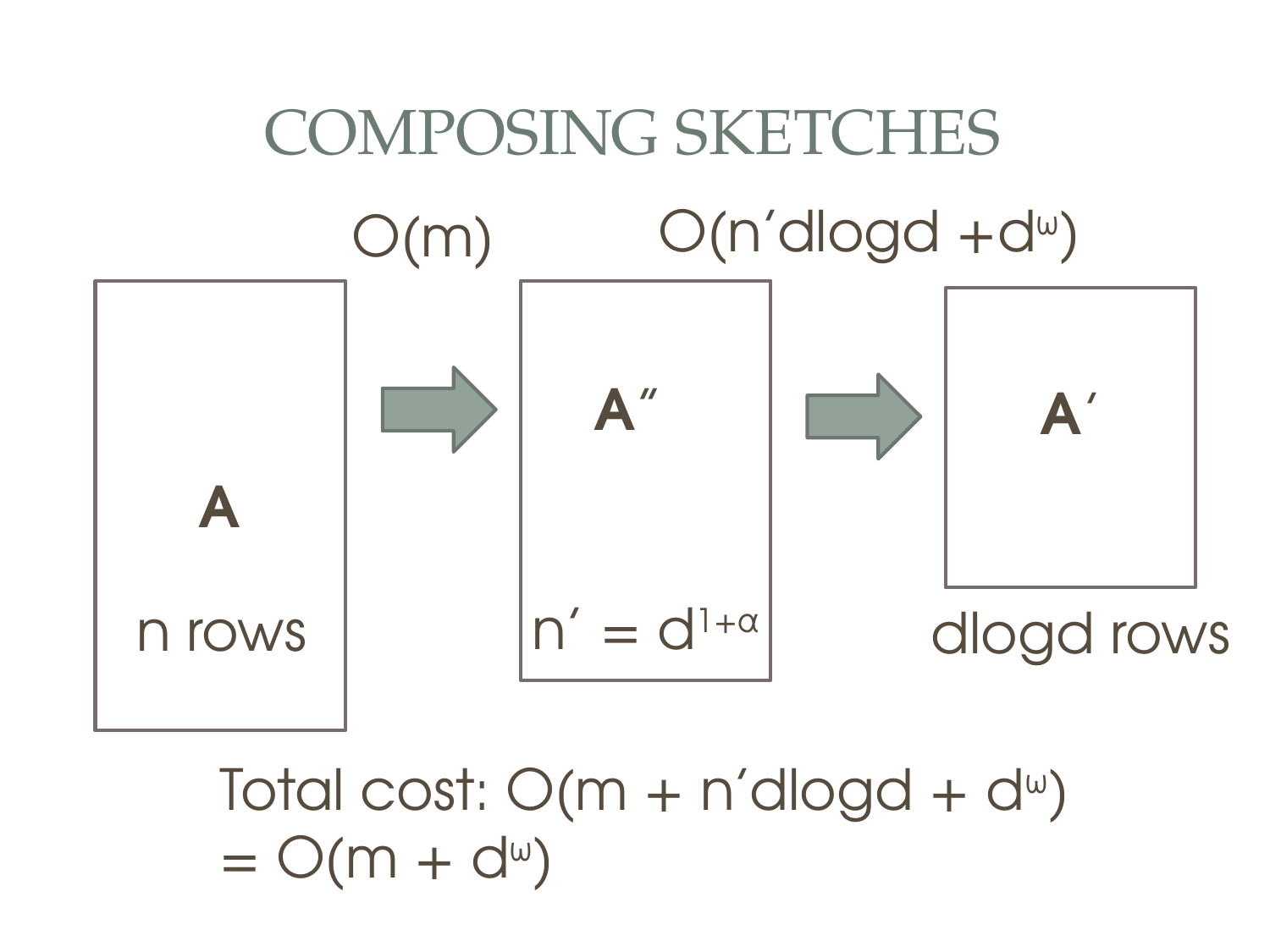

# Composing Sketches
O(n’dlogd +dω)
O(m)

A”
A’

A
n’ = d1+α
n rows
dlogd rows
Total cost: O(m + n’dlogd + dω) = O(m + dω)